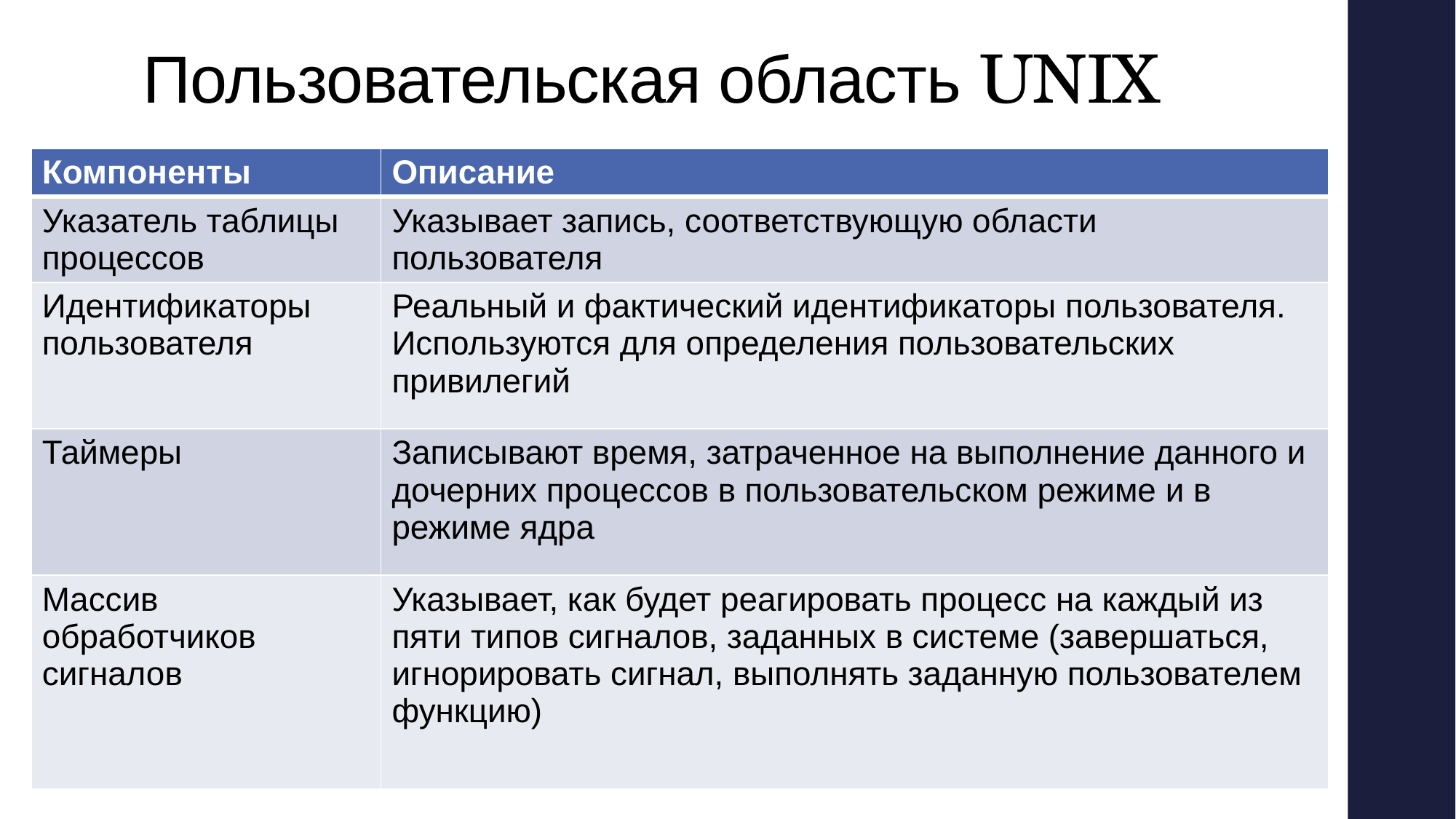

# Пользовательская область UNIX
| Компоненты | Описание |
| --- | --- |
| Указатель таблицы процессов | Указывает запись, соответствующую области пользователя |
| Идентификаторы пользователя | Реальный и фактический идентификаторы пользователя. Используются для определения пользовательских привилегий |
| Таймеры | Записывают время, затраченное на выполнение данного и дочерних процессов в пользовательском режиме и в режиме ядра |
| Массив обработчиков сигналов | Указывает, как будет реагировать процесс на каждый из пяти типов сигналов, заданных в системе (завершаться, игнорировать сигнал, выполнять заданную пользователем функцию) |